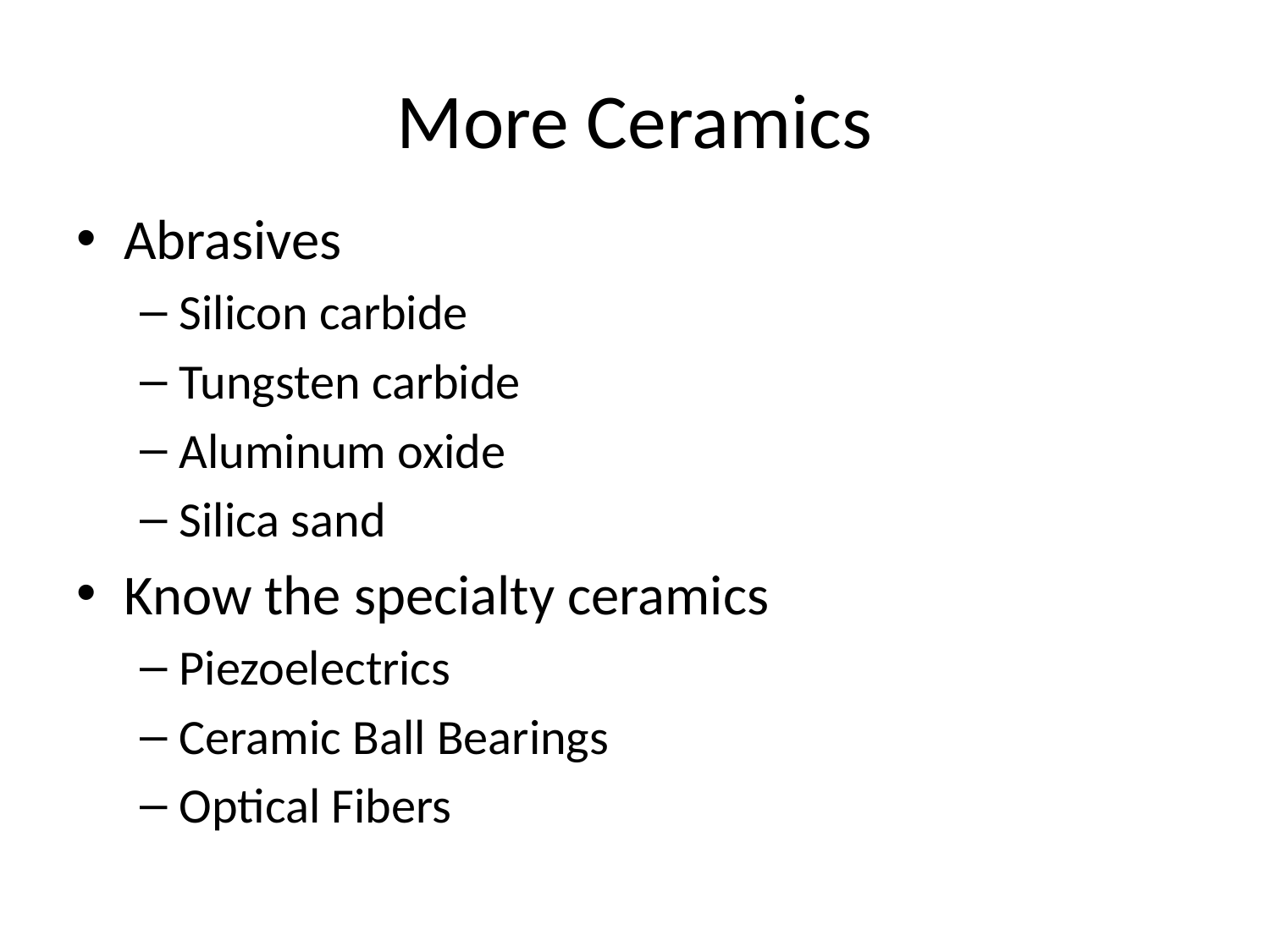

# More Ceramics
Abrasives
Silicon carbide
Tungsten carbide
Aluminum oxide
Silica sand
Know the specialty ceramics
Piezoelectrics
Ceramic Ball Bearings
Optical Fibers